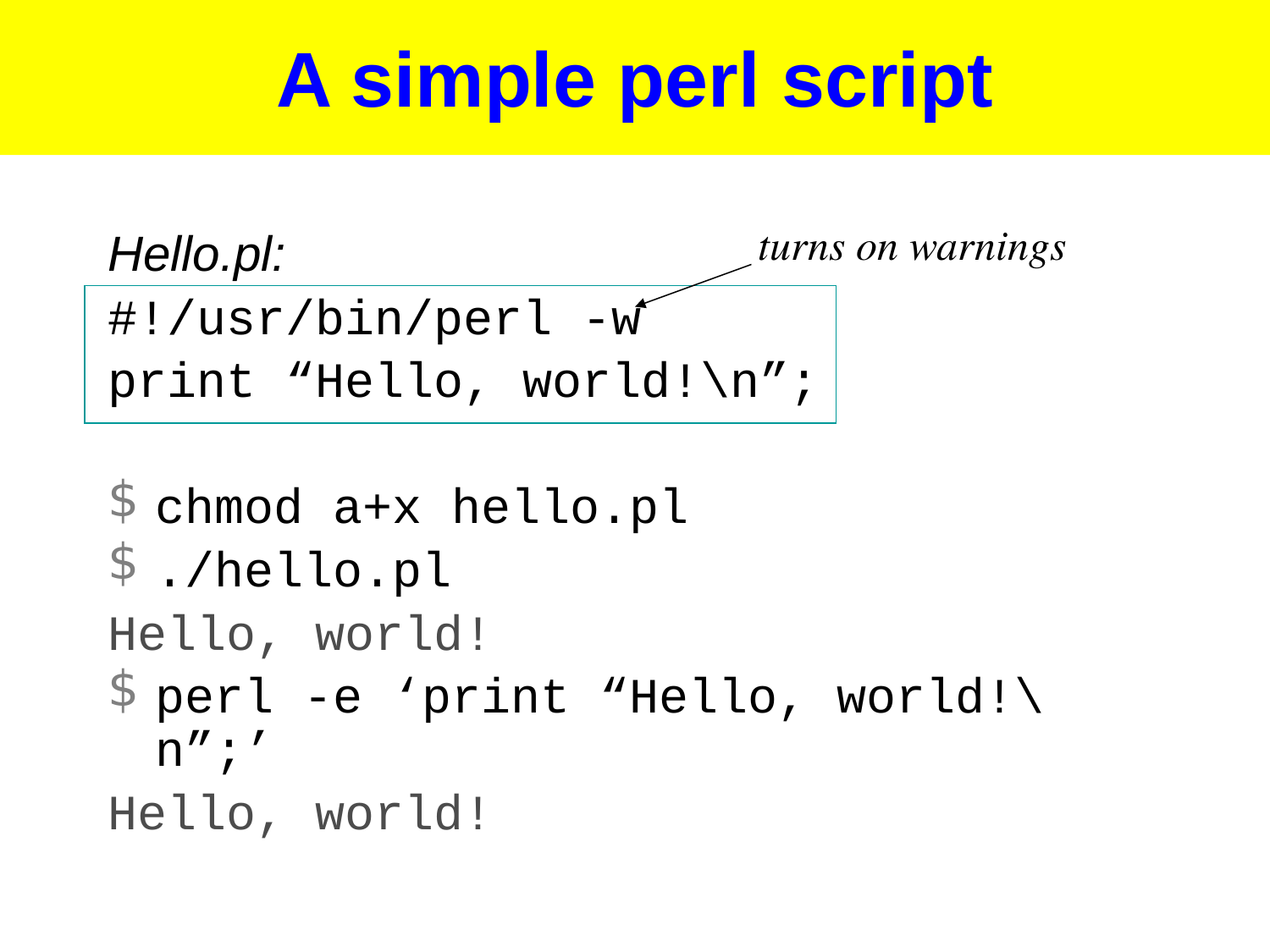

# A simple perl script
turns on warnings
Hello.pl:
#!/usr/bin/perl -w
print “Hello, world!\n”;

chmod a+x hello.pl
./hello.pl
Hello, world!
perl -e ‘print “Hello, world!\n”;’
Hello, world!